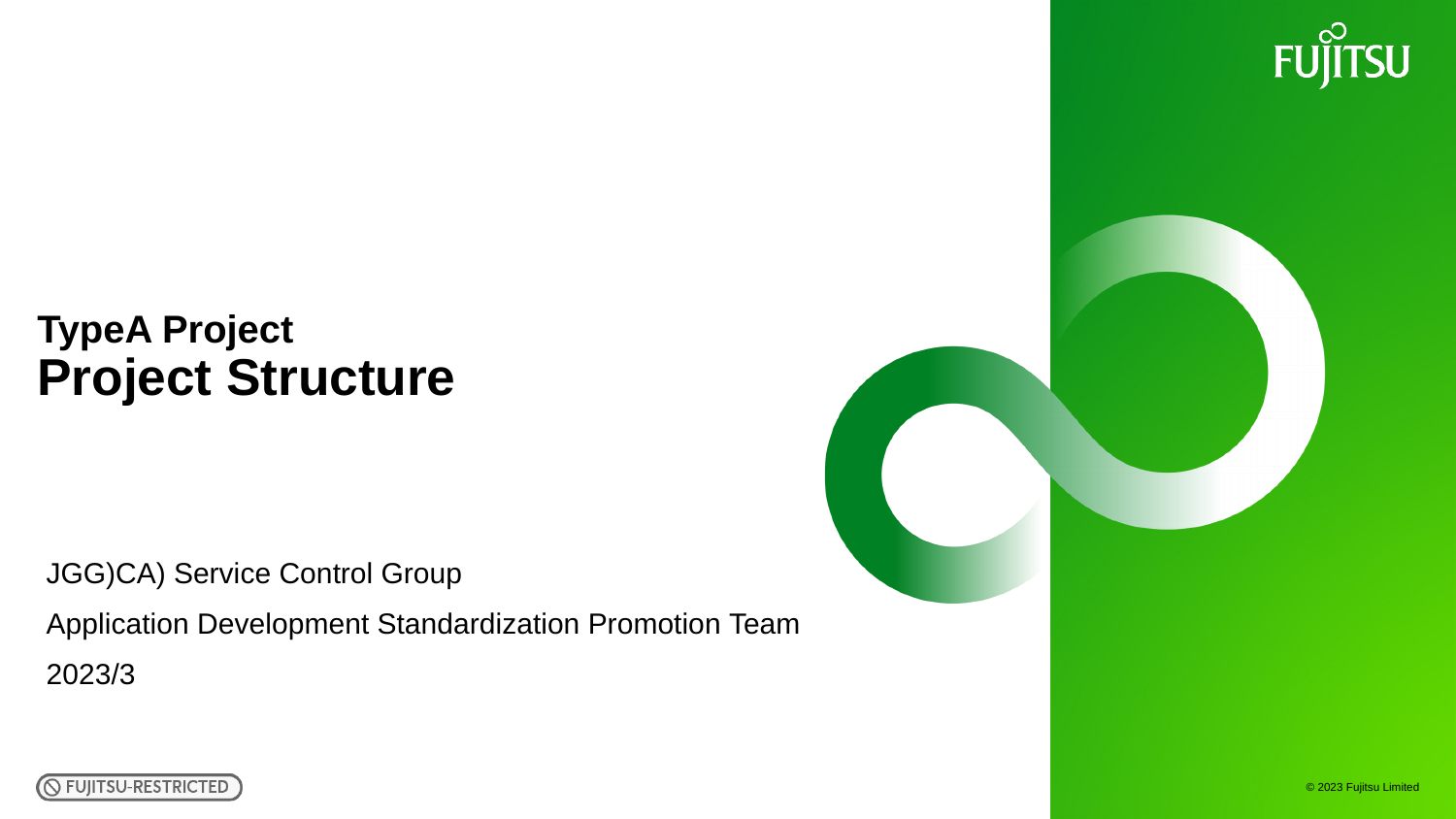

# TypeA Project Project Structure
JGG)CA) Service Control Group​
Application Development Standardization Promotion Team​
2023/3​
1
© 2023 Fujitsu Limited